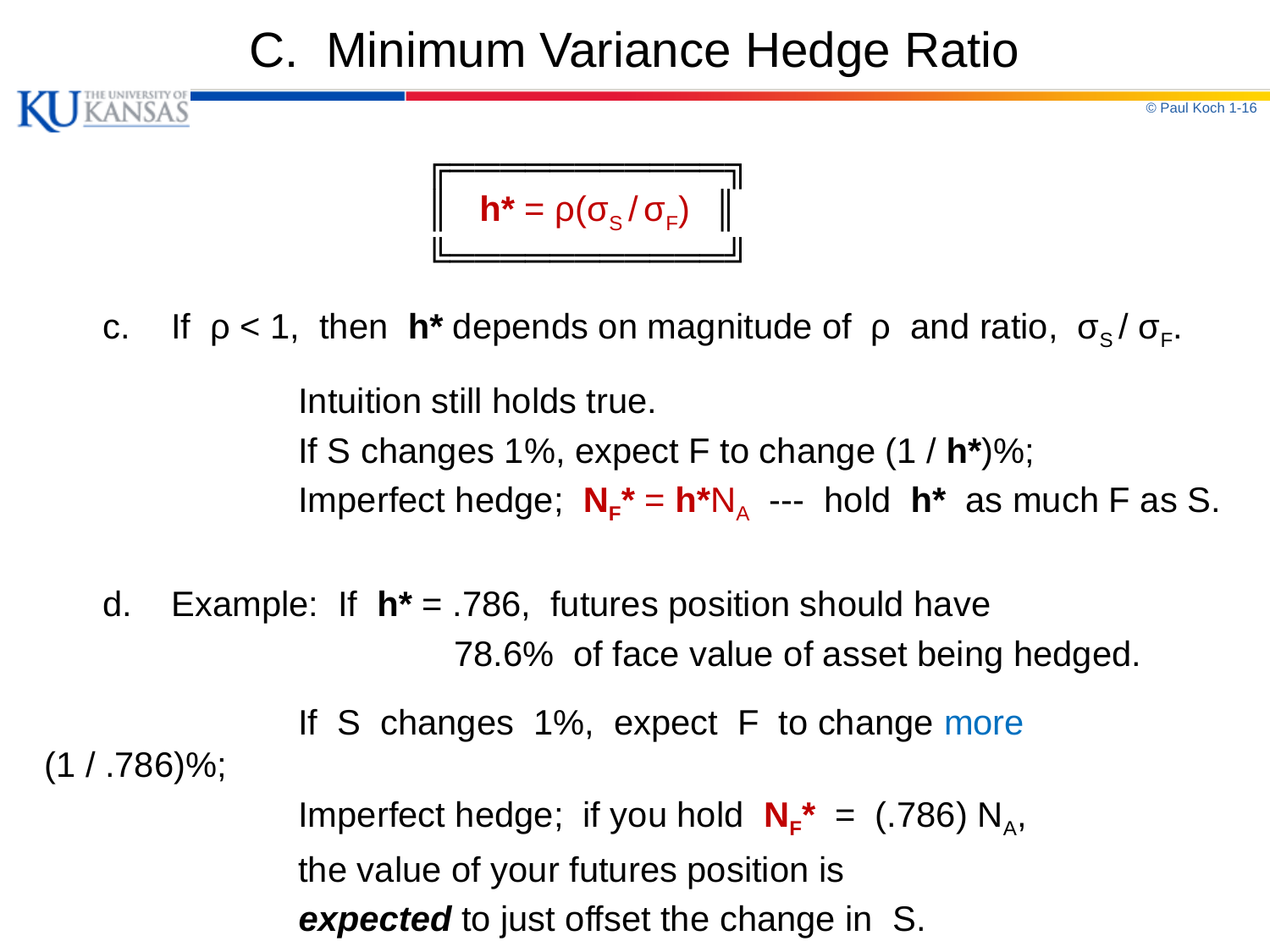

# C.  Minimum Variance Hedge Ratio
© Paul Koch 1-16
			╔═══════════╗
		    	║   h* = ρ(σS / σF)   ║
			╚═══════════╝

      c.	If  ρ < 1,  then  h* depends on magnitude of  ρ  and ratio,  σS / σF.

		Intuition still holds true.
		If S changes 1%, expect F to change (1 / h*)%;
		Imperfect hedge;  NF* = h*NA  ---  hold  h*  as much F as S.

      d.	Example:  If  h* = .786,  futures position should have
		                78.6%  of face value of asset being hedged.

		If  S  changes  1%,  expect  F  to change more  (1 / .786)%;
		Imperfect hedge;  if you hold  NF*  =  (.786) NA,
		the value of your futures position is
		expected to just offset the change in  S.